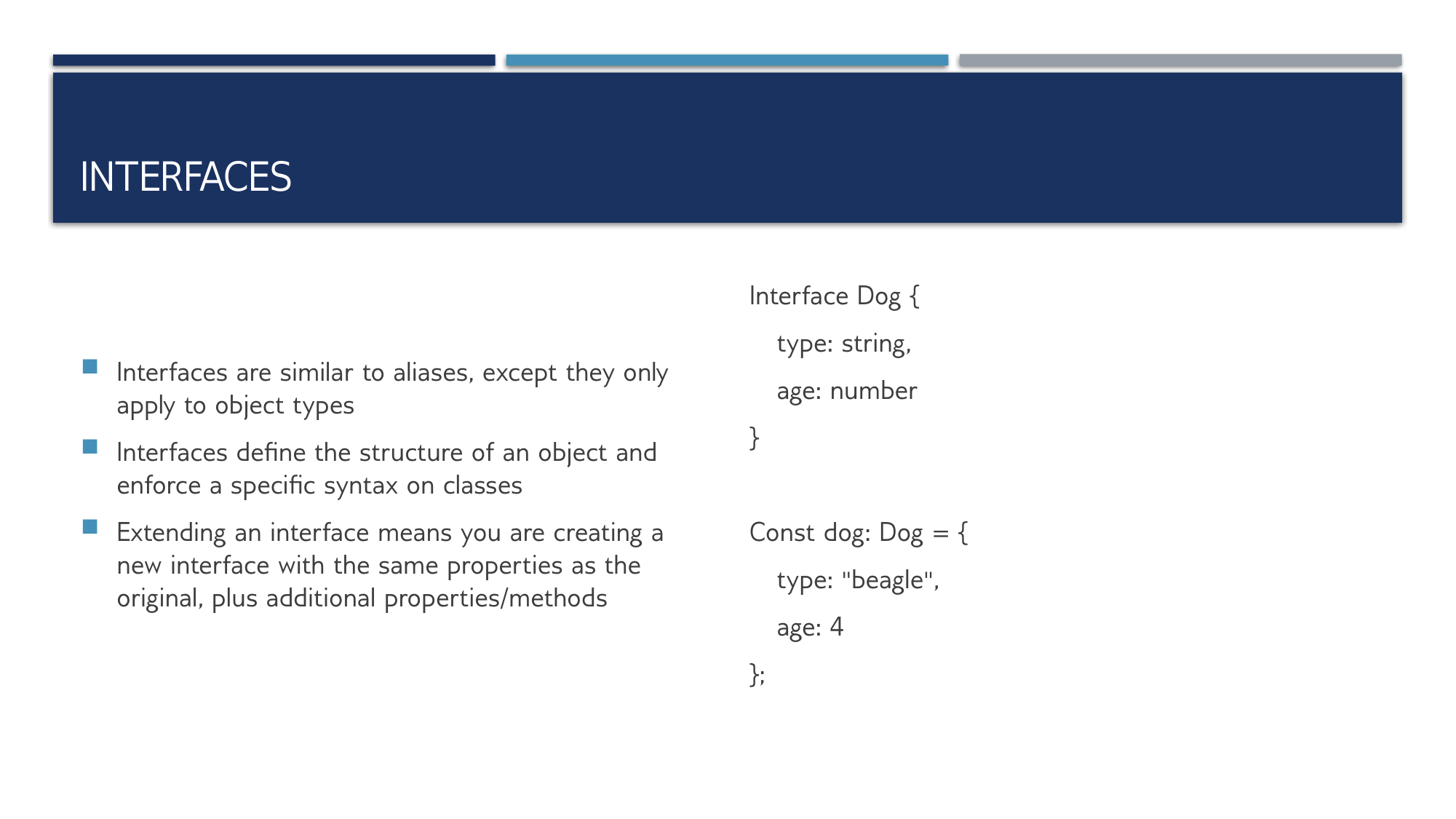

# Interfaces
Interfaces are similar to aliases, except they only apply to object types
Interfaces define the structure of an object and enforce a specific syntax on classes
Extending an interface means you are creating a new interface with the same properties as the original, plus additional properties/methods
Interface Dog {
 type: string,
 age: number
}

Const dog: Dog = {
 type: "beagle",
 age: 4
};